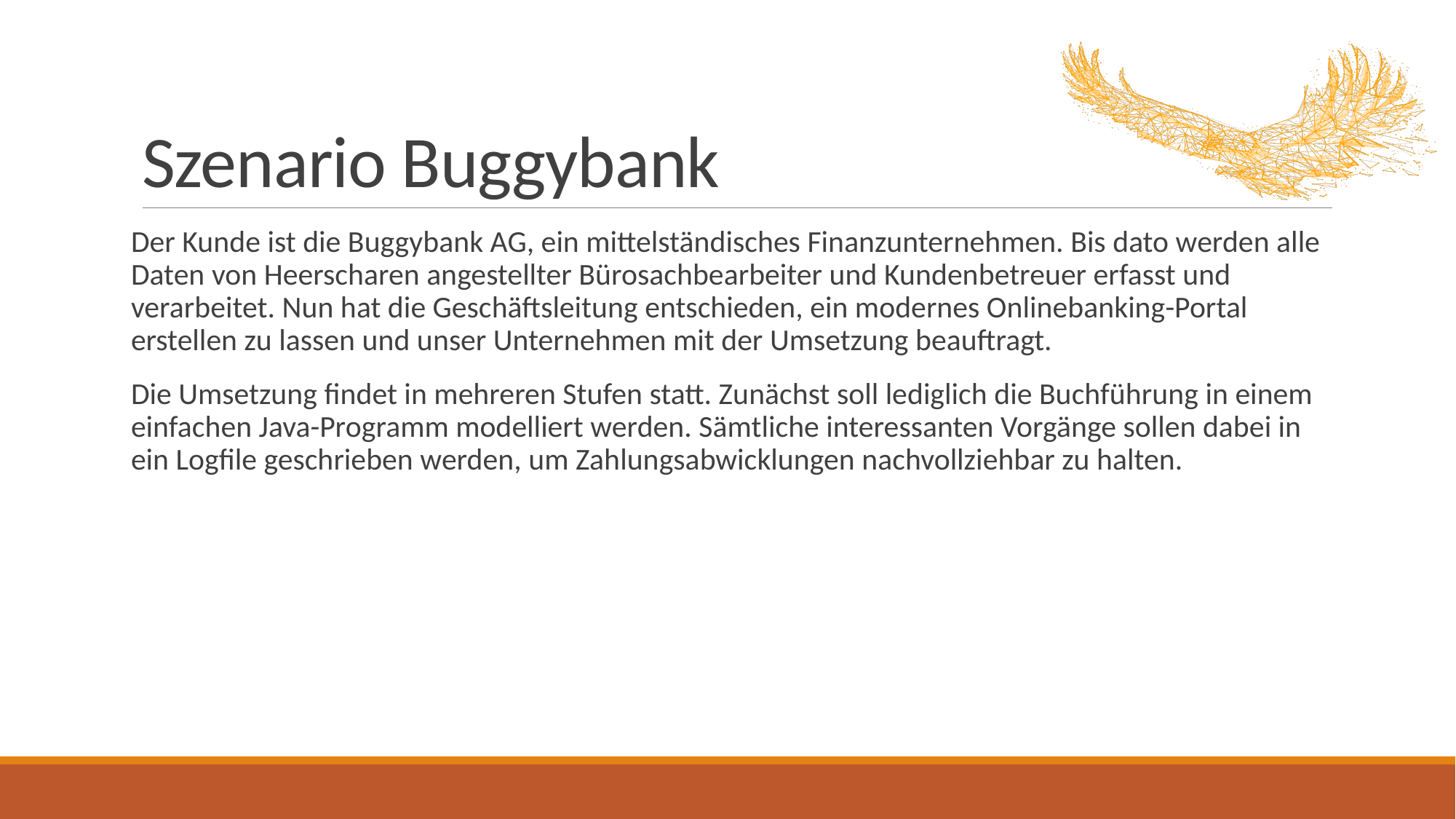

# Szenario Buggybank
Der Kunde ist die Buggybank AG, ein mittelständisches Finanzunternehmen. Bis dato werden alle Daten von Heerscharen angestellter Bürosachbearbeiter und Kundenbetreuer erfasst und verarbeitet. Nun hat die Geschäftsleitung entschieden, ein modernes Onlinebanking-Portal erstellen zu lassen und unser Unternehmen mit der Umsetzung beauftragt.
Die Umsetzung findet in mehreren Stufen statt. Zunächst soll lediglich die Buchführung in einem einfachen Java-Programm modelliert werden. Sämtliche interessanten Vorgänge sollen dabei in ein Logfile geschrieben werden, um Zahlungsabwicklungen nachvollziehbar zu halten.